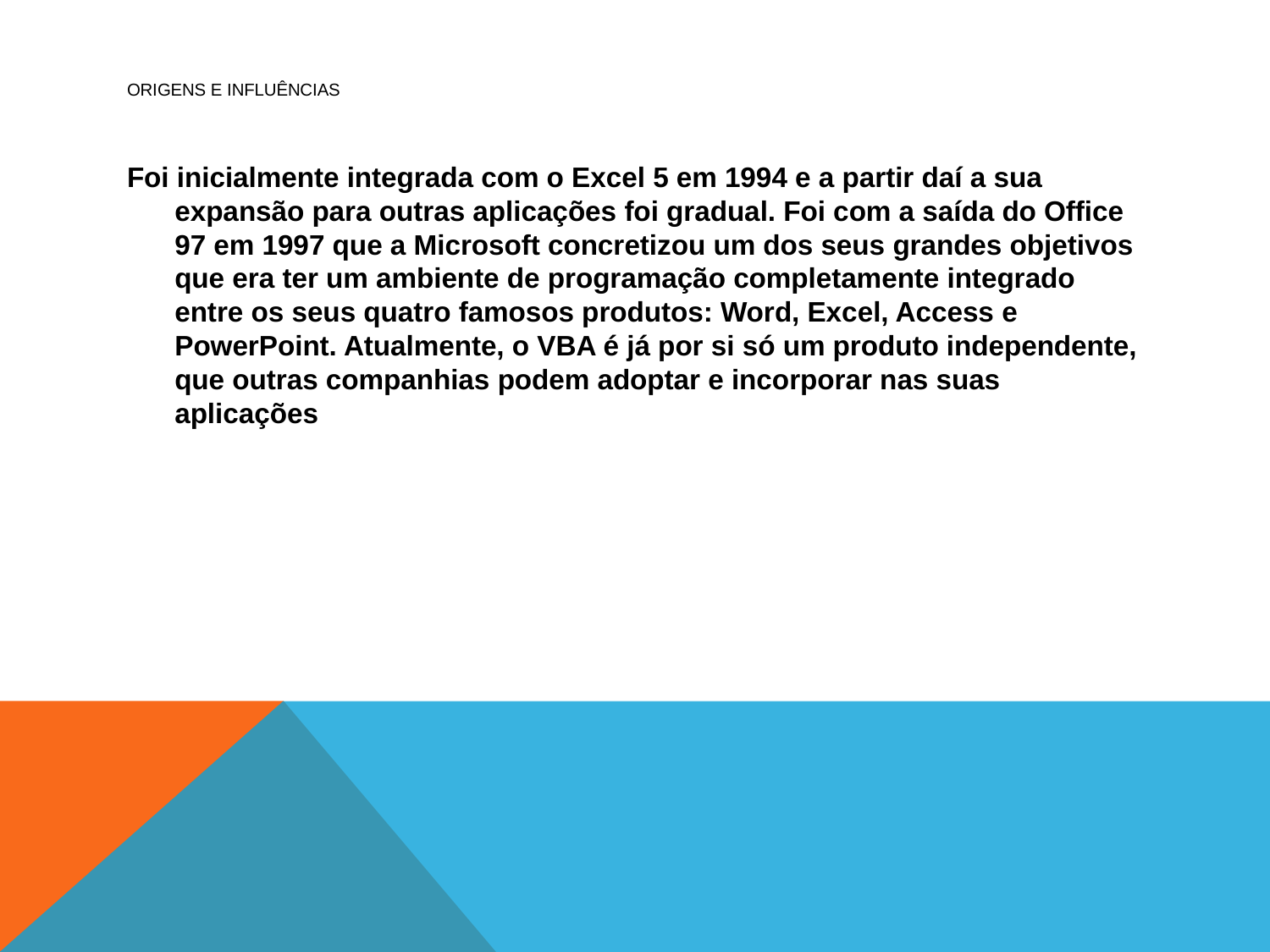

# Origens e influências
Foi inicialmente integrada com o Excel 5 em 1994 e a partir daí a sua expansão para outras aplicações foi gradual. Foi com a saída do Office 97 em 1997 que a Microsoft concretizou um dos seus grandes objetivos que era ter um ambiente de programação completamente integrado entre os seus quatro famosos produtos: Word, Excel, Access e PowerPoint. Atualmente, o VBA é já por si só um produto independente, que outras companhias podem adoptar e incorporar nas suas aplicações